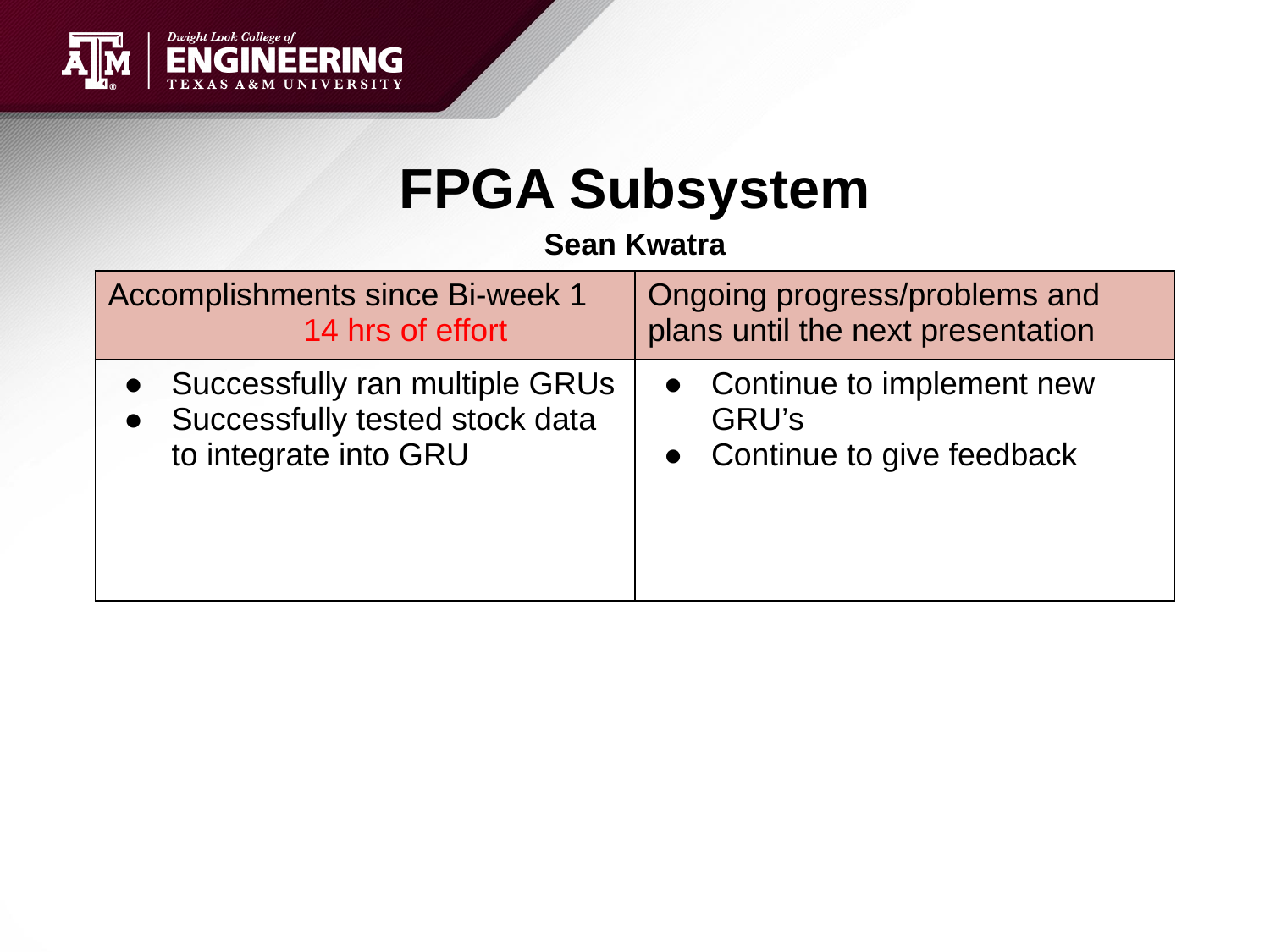

# FPGA Subsystem
Sean Kwatra
| Accomplishments since Bi-week 1 14 hrs of effort | Ongoing progress/problems and plans until the next presentation |
| --- | --- |
| Successfully ran multiple GRUs Successfully tested stock data to integrate into GRU | Continue to implement new GRU’s Continue to give feedback |